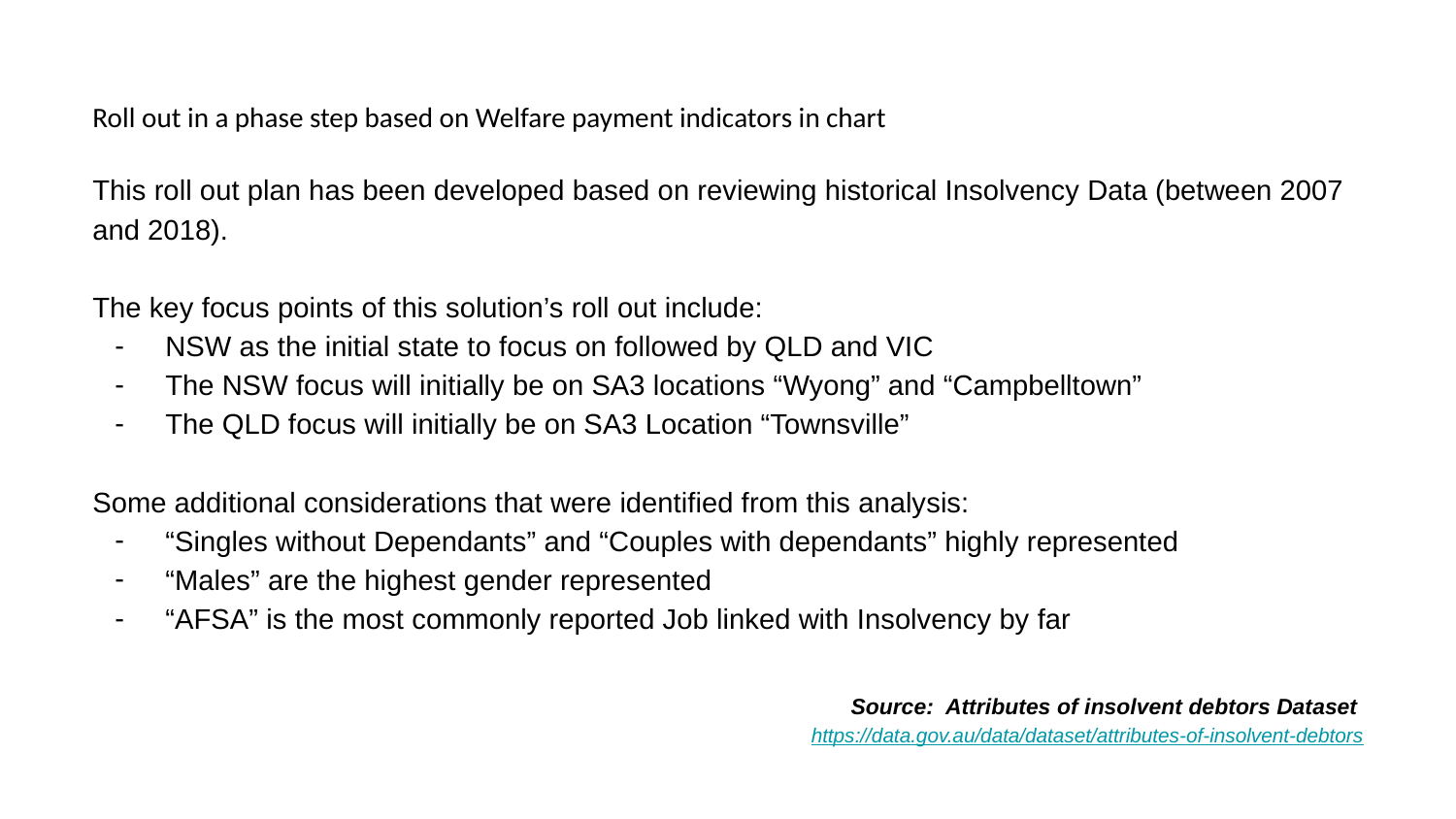

Roll out in a phase step based on Welfare payment indicators in chart

This roll out plan has been developed based on reviewing historical Insolvency Data (between 2007 and 2018).

The key focus points of this solution’s roll out include:
NSW as the initial state to focus on followed by QLD and VIC
The NSW focus will initially be on SA3 locations “Wyong” and “Campbelltown”
The QLD focus will initially be on SA3 Location “Townsville”

Some additional considerations that were identified from this analysis:
“Singles without Dependants” and “Couples with dependants” highly represented
“Males” are the highest gender represented
“AFSA” is the most commonly reported Job linked with Insolvency by far

Source:  Attributes of insolvent debtors Dataset
https://data.gov.au/data/dataset/attributes-of-insolvent-debtors